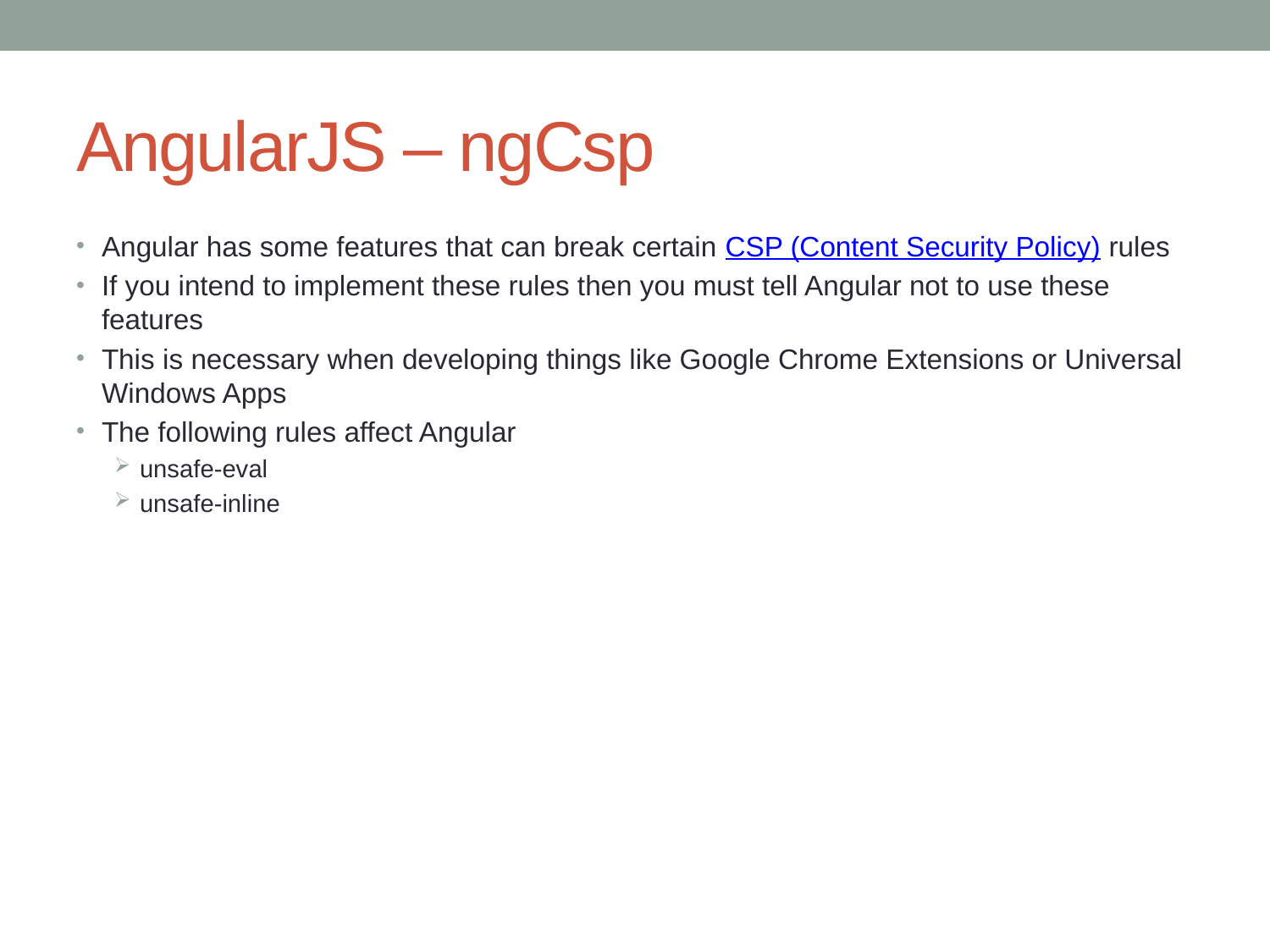

# AngularJS – ngCsp
Angular has some features that can break certain CSP (Content Security Policy) rules
If you intend to implement these rules then you must tell Angular not to use these features
This is necessary when developing things like Google Chrome Extensions or Universal Windows Apps
The following rules affect Angular
unsafe-eval
unsafe-inline